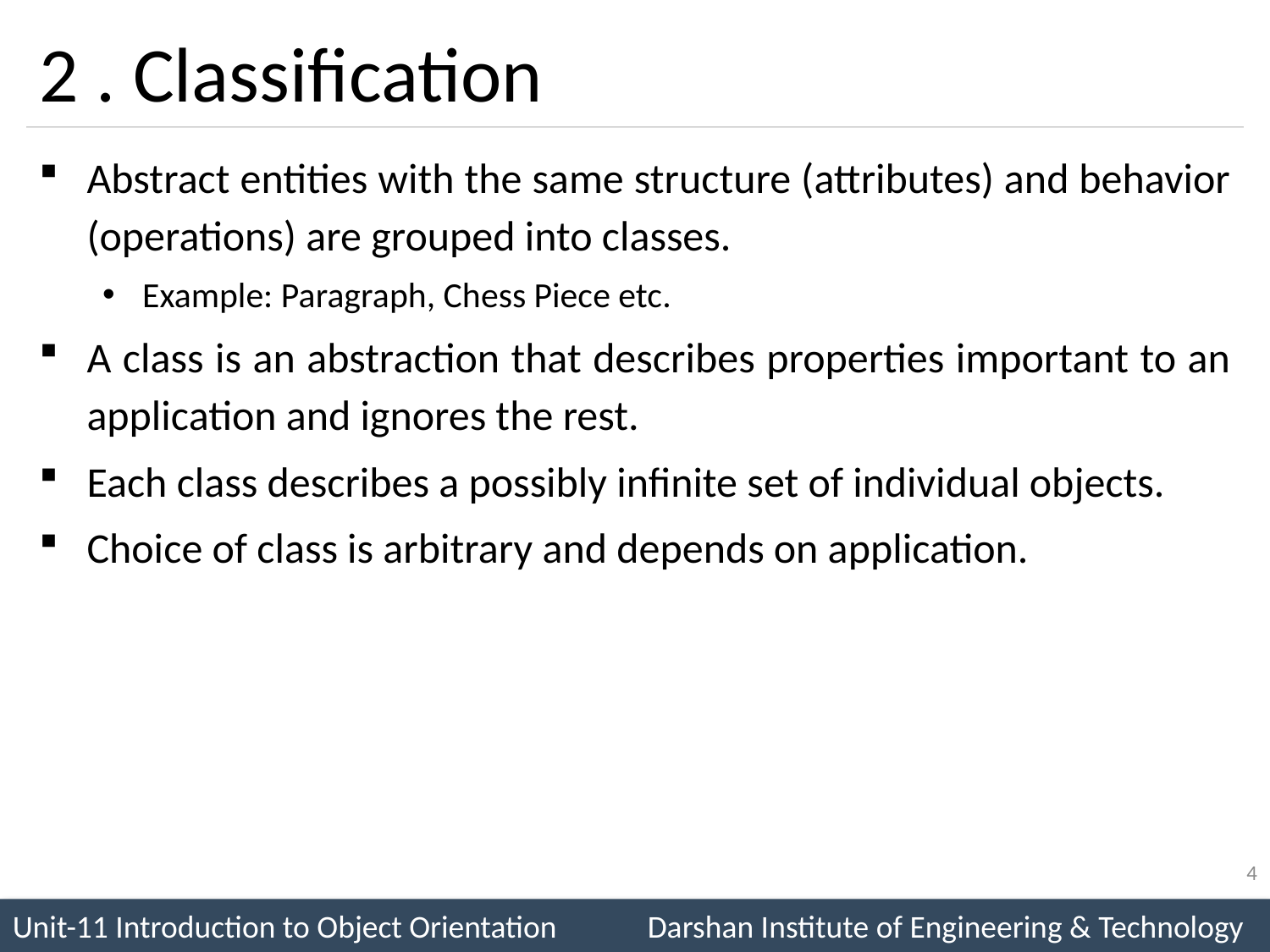

# 2 . Classification
Abstract entities with the same structure (attributes) and behavior (operations) are grouped into classes.
Example: Paragraph, Chess Piece etc.
A class is an abstraction that describes properties important to an application and ignores the rest.
Each class describes a possibly infinite set of individual objects.
Choice of class is arbitrary and depends on application.

4